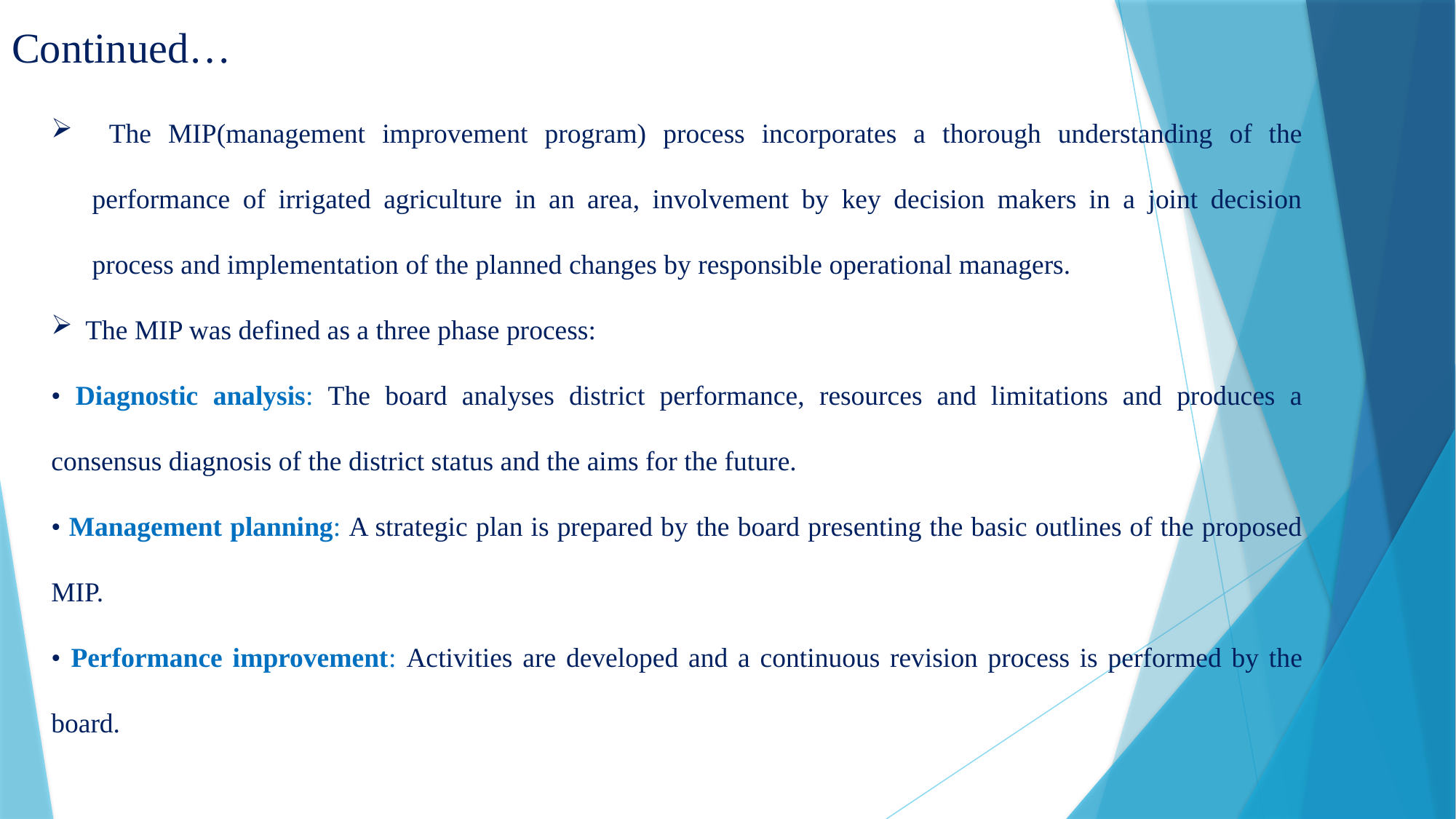

Continued…
 The MIP(management improvement program) process incorporates a thorough understanding of the performance of irrigated agriculture in an area, involvement by key decision makers in a joint decision process and implementation of the planned changes by responsible operational managers.
The MIP was defined as a three phase process:
• Diagnostic analysis: The board analyses district performance, resources and limitations and produces a consensus diagnosis of the district status and the aims for the future.
• Management planning: A strategic plan is prepared by the board presenting the basic outlines of the proposed MIP.
• Performance improvement: Activities are developed and a continuous revision process is performed by the board.